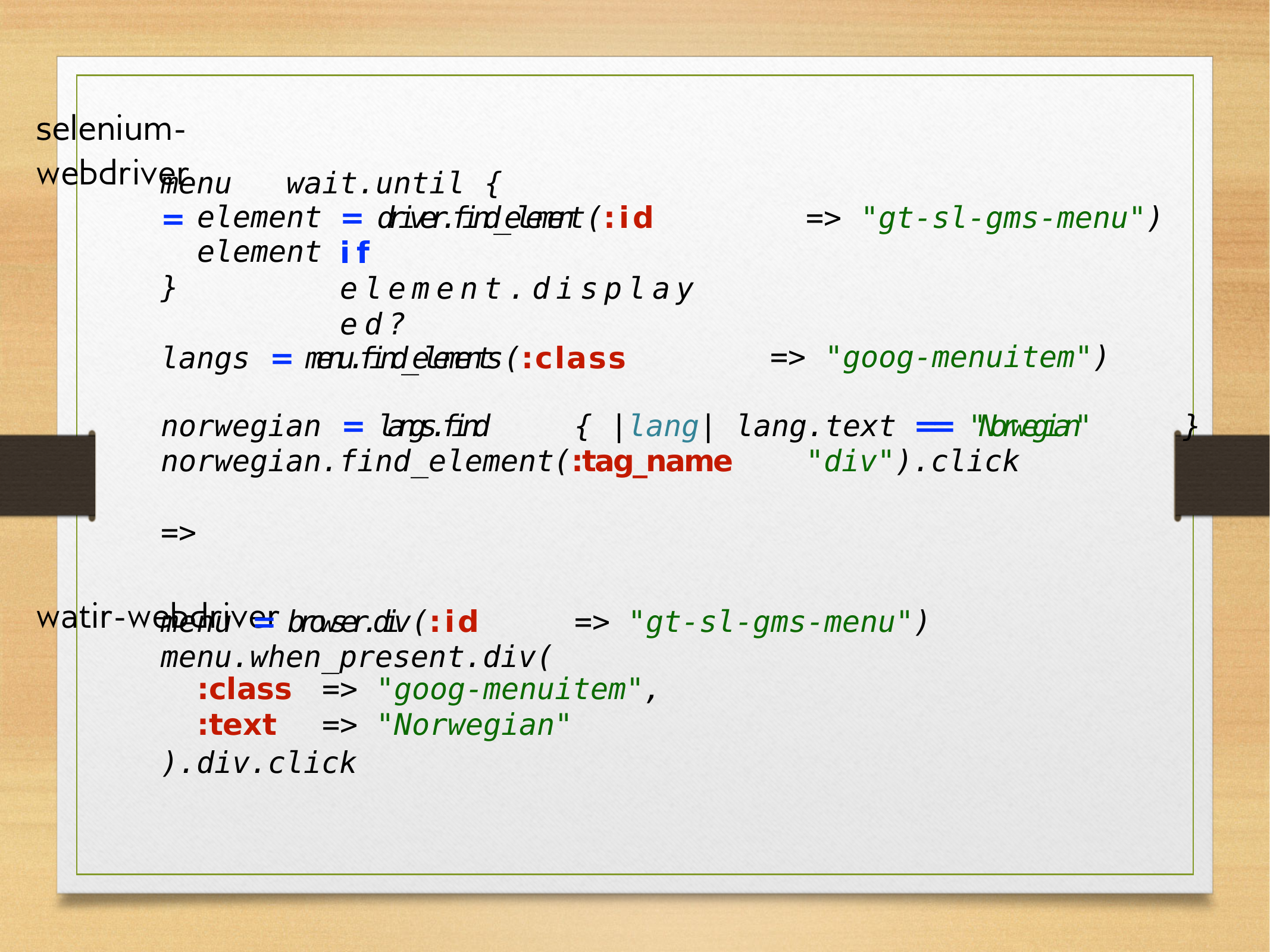

selenium-webdriver
menu	=
wait.until	{
element element
=	driver.find_element(:id
=>	"gt-sl-gms-menu")
if	element.displayed?
}

langs	=	menu.find_elements(:class
=>	"goog-menuitem")
norwegian	=	langs.find	{	|lang|	lang.text
==	"Norwegian"	}
norwegian.find_element(:tag_name	=>

watir-webdriver
"div").click
menu	=	browser.div(:id	=>	"gt-sl-gms-menu") menu.when_present.div(

).div.click
| :class | => | "goog-menuitem", |
| --- | --- | --- |
| :text | => | "Norwegian" |